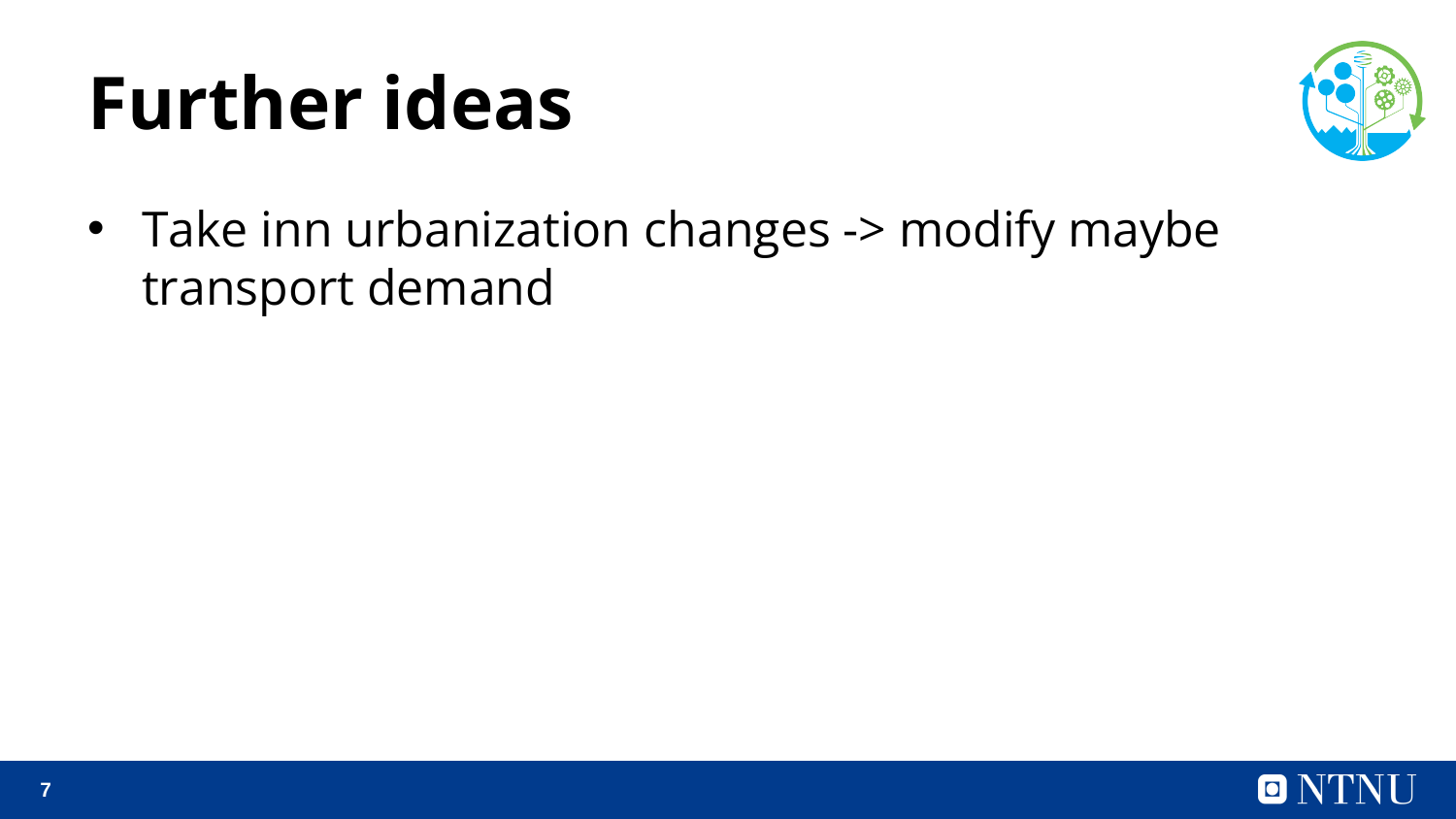

# Further ideas
Take inn urbanization changes -> modify maybe transport demand